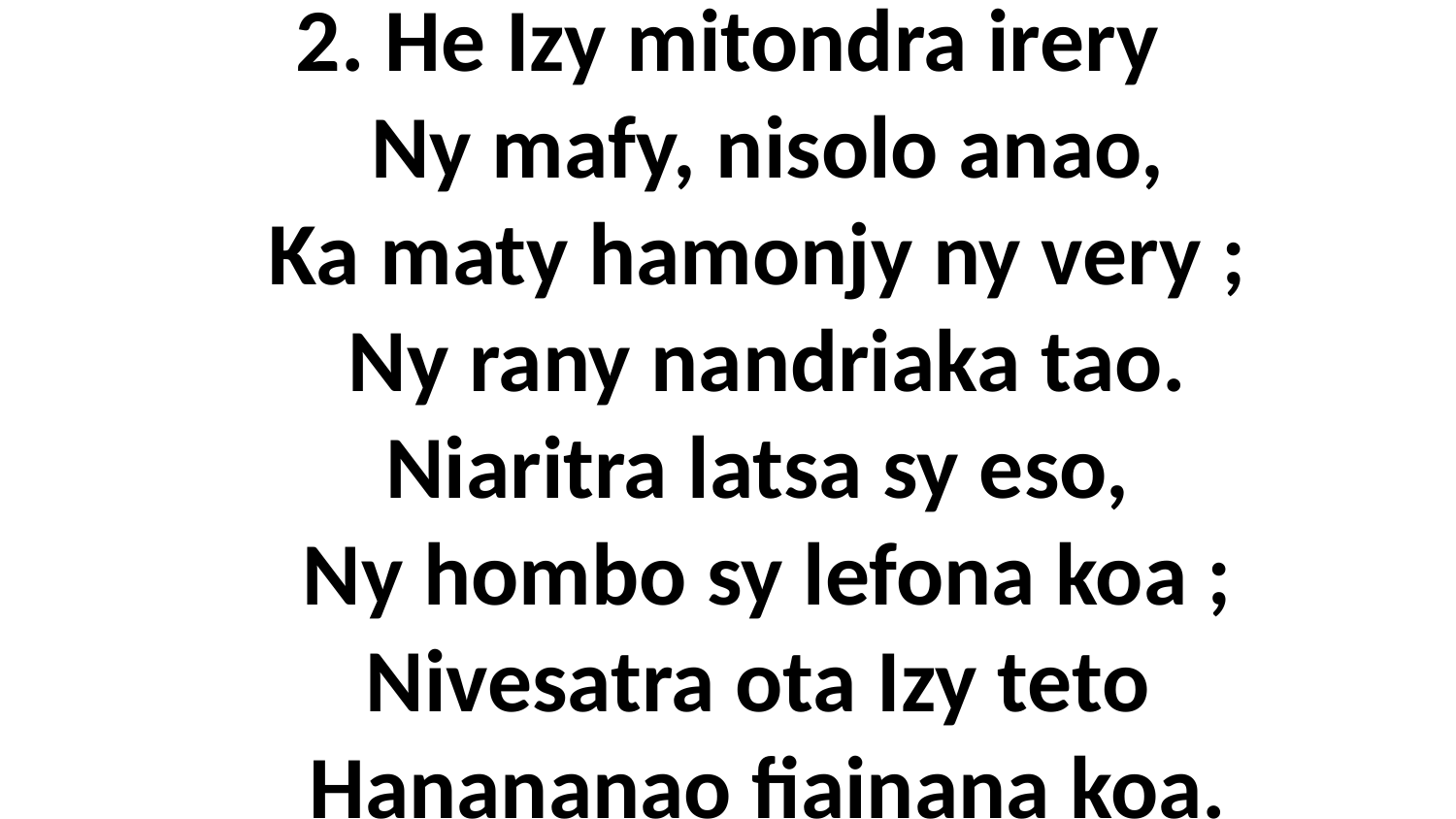

# 2. He Izy mitondra irery Ny mafy, nisolo anao, Ka maty hamonjy ny very ; Ny rany nandriaka tao. Niaritra latsa sy eso, Ny hombo sy lefona koa ; Nivesatra ota Izy teto Hanananao fiainana koa.